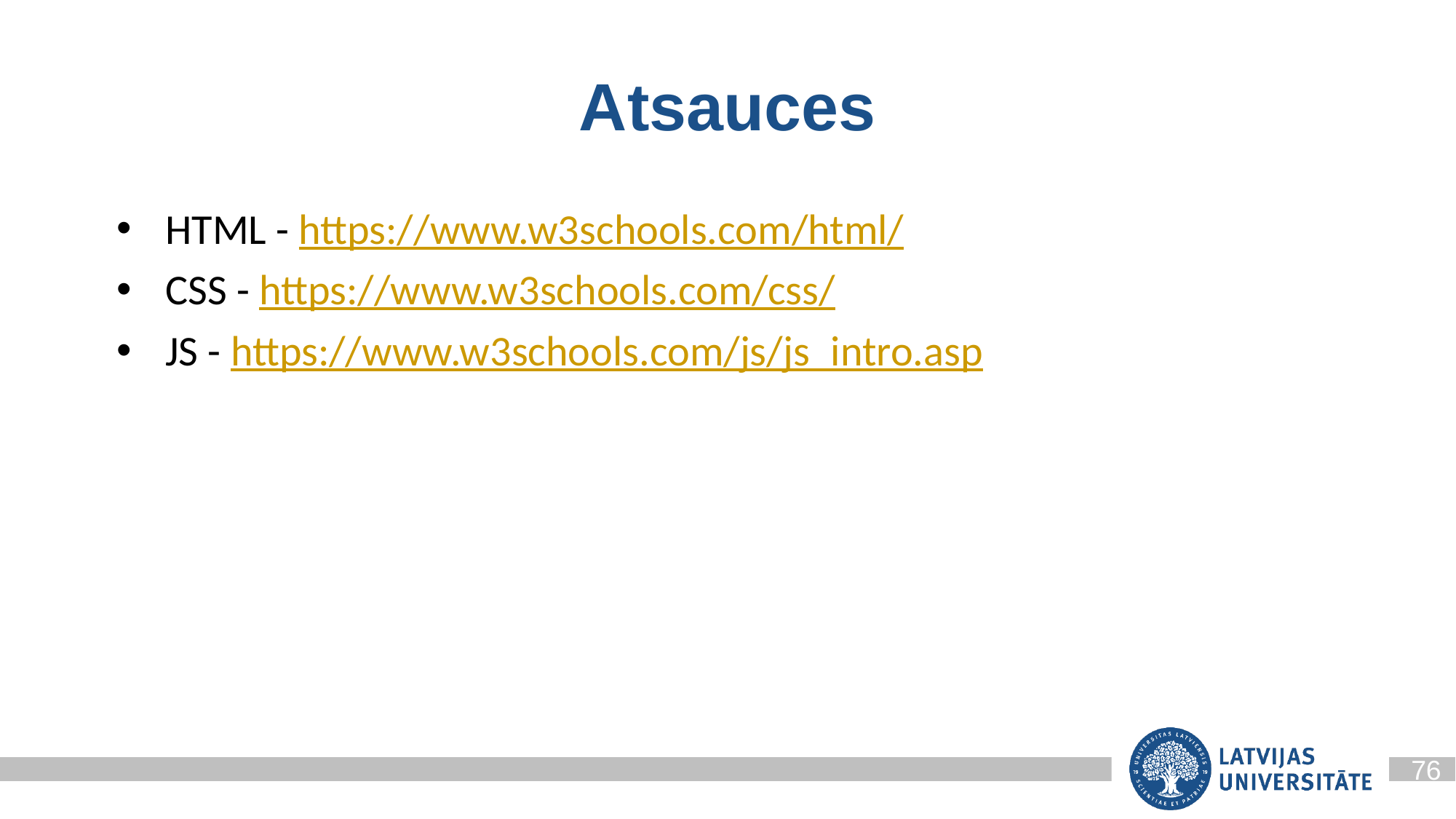

# Atsauces
HTML - https://www.w3schools.com/html/
CSS - https://www.w3schools.com/css/
JS - https://www.w3schools.com/js/js_intro.asp

76